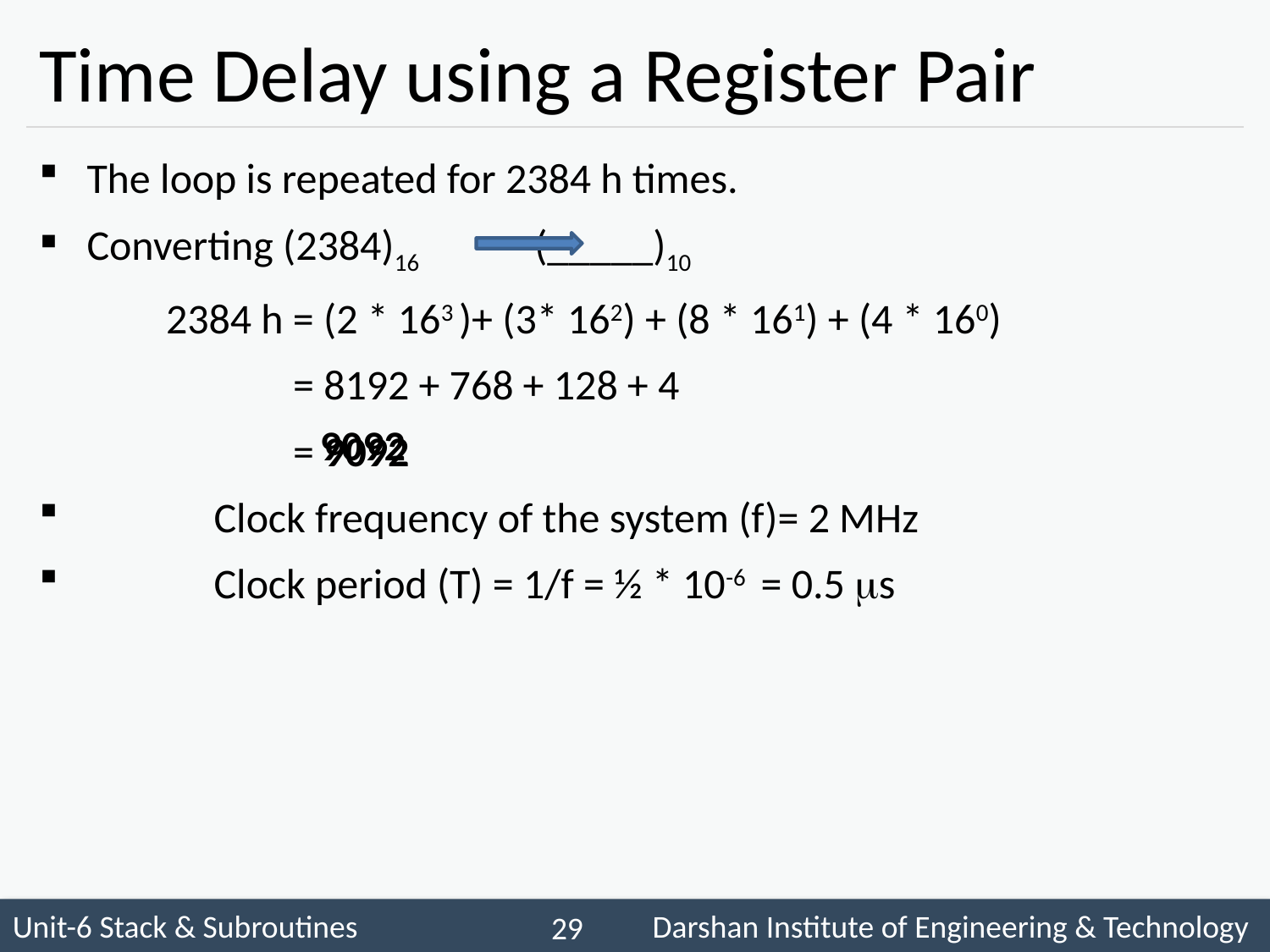

# Time Delay using a Register Pair
The loop is repeated for 2384 h times.
Converting (2384)16 	       (_____)10
	2384 h = (2 * 163 )+ (3* 162) + (8 * 161) + (4 * 160)
		= 8192 + 768 + 128 + 4
		= 9092
	Clock frequency of the system (f)= 2 MHz
	Clock period (T) = 1/f = ½ * 10-6  = 0.5 μs

9092
  29